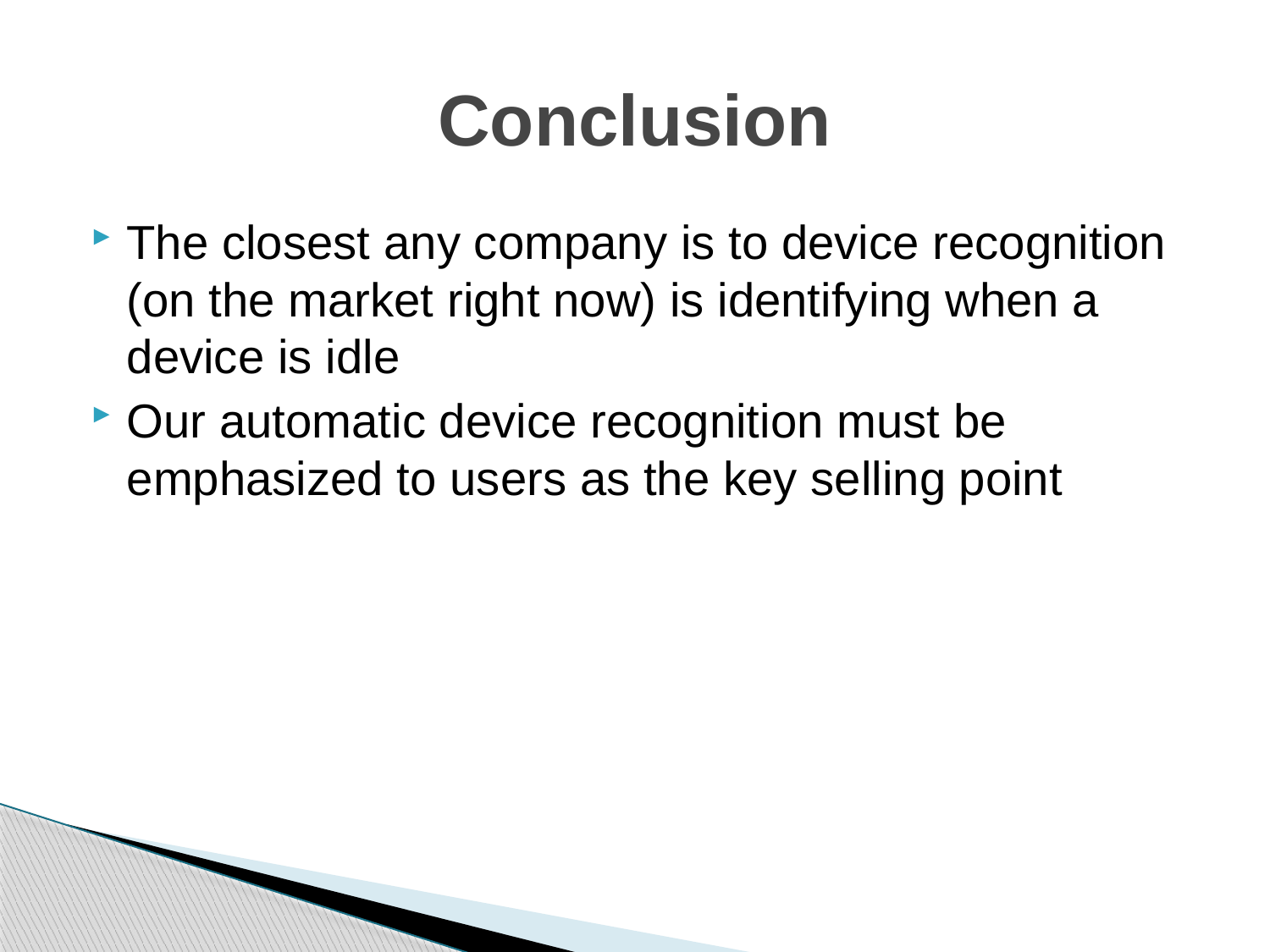

# Conclusion
The closest any company is to device recognition (on the market right now) is identifying when a device is idle
Our automatic device recognition must be emphasized to users as the key selling point